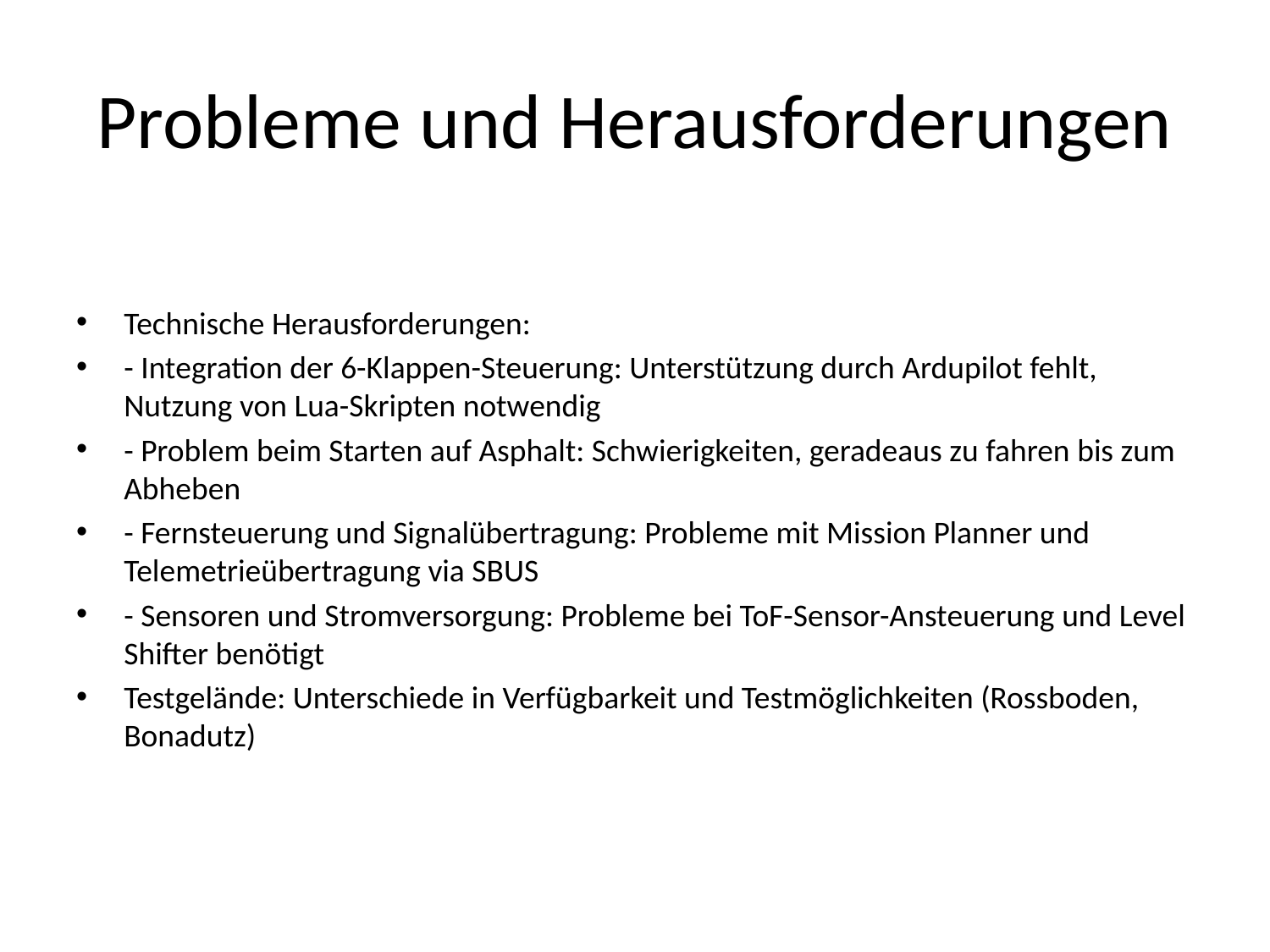

# Probleme und Herausforderungen

Technische Herausforderungen:
- Integration der 6-Klappen-Steuerung: Unterstützung durch Ardupilot fehlt, Nutzung von Lua-Skripten notwendig
- Problem beim Starten auf Asphalt: Schwierigkeiten, geradeaus zu fahren bis zum Abheben
- Fernsteuerung und Signalübertragung: Probleme mit Mission Planner und Telemetrieübertragung via SBUS
- Sensoren und Stromversorgung: Probleme bei ToF-Sensor-Ansteuerung und Level Shifter benötigt
Testgelände: Unterschiede in Verfügbarkeit und Testmöglichkeiten (Rossboden, Bonadutz)